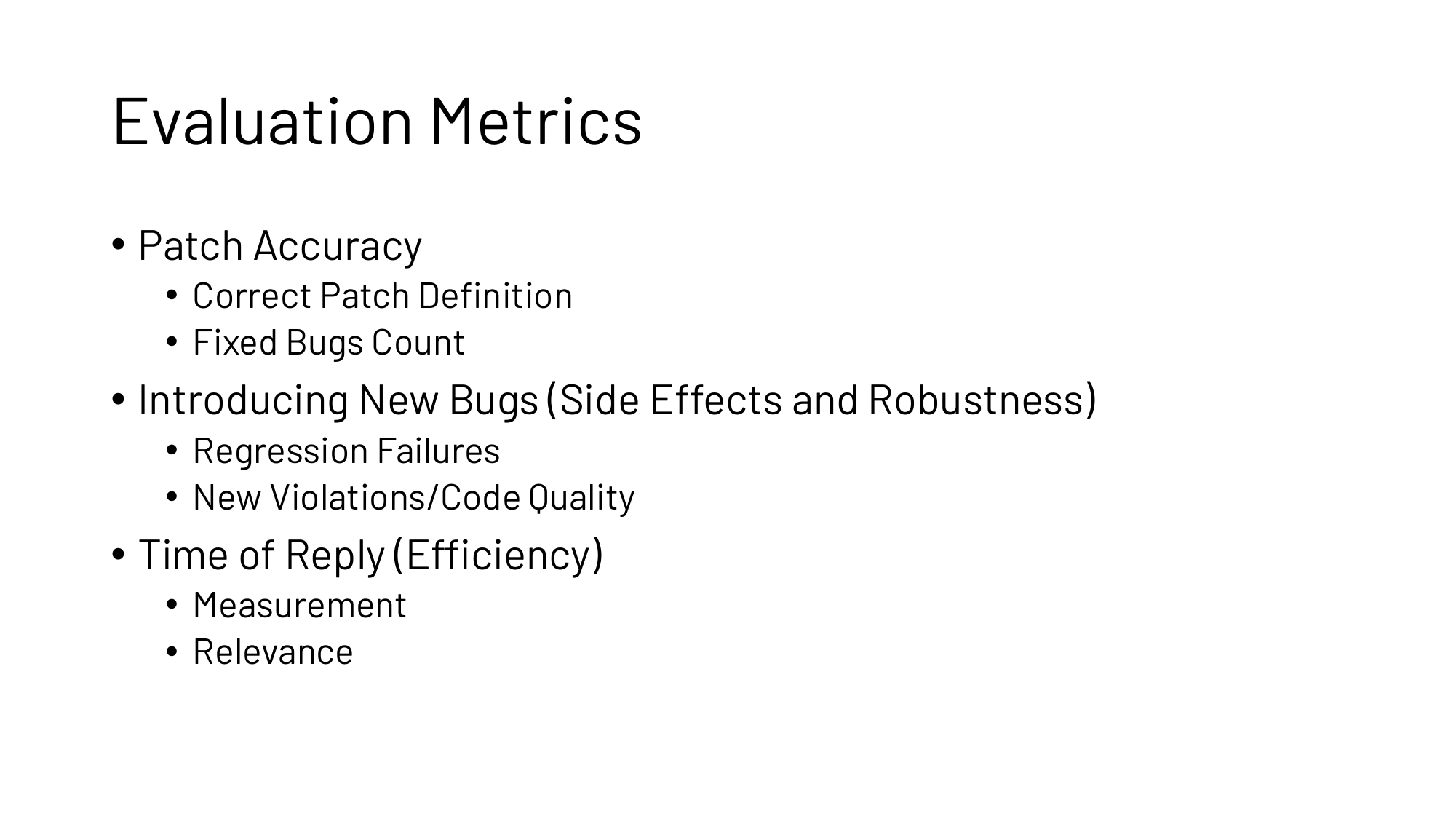

# Evaluation Metrics
Patch Accuracy
Correct Patch Definition
Fixed Bugs Count
Introducing New Bugs (Side Effects and Robustness)
Regression Failures
New Violations/Code Quality
Time of Reply (Efficiency)
Measurement
Relevance